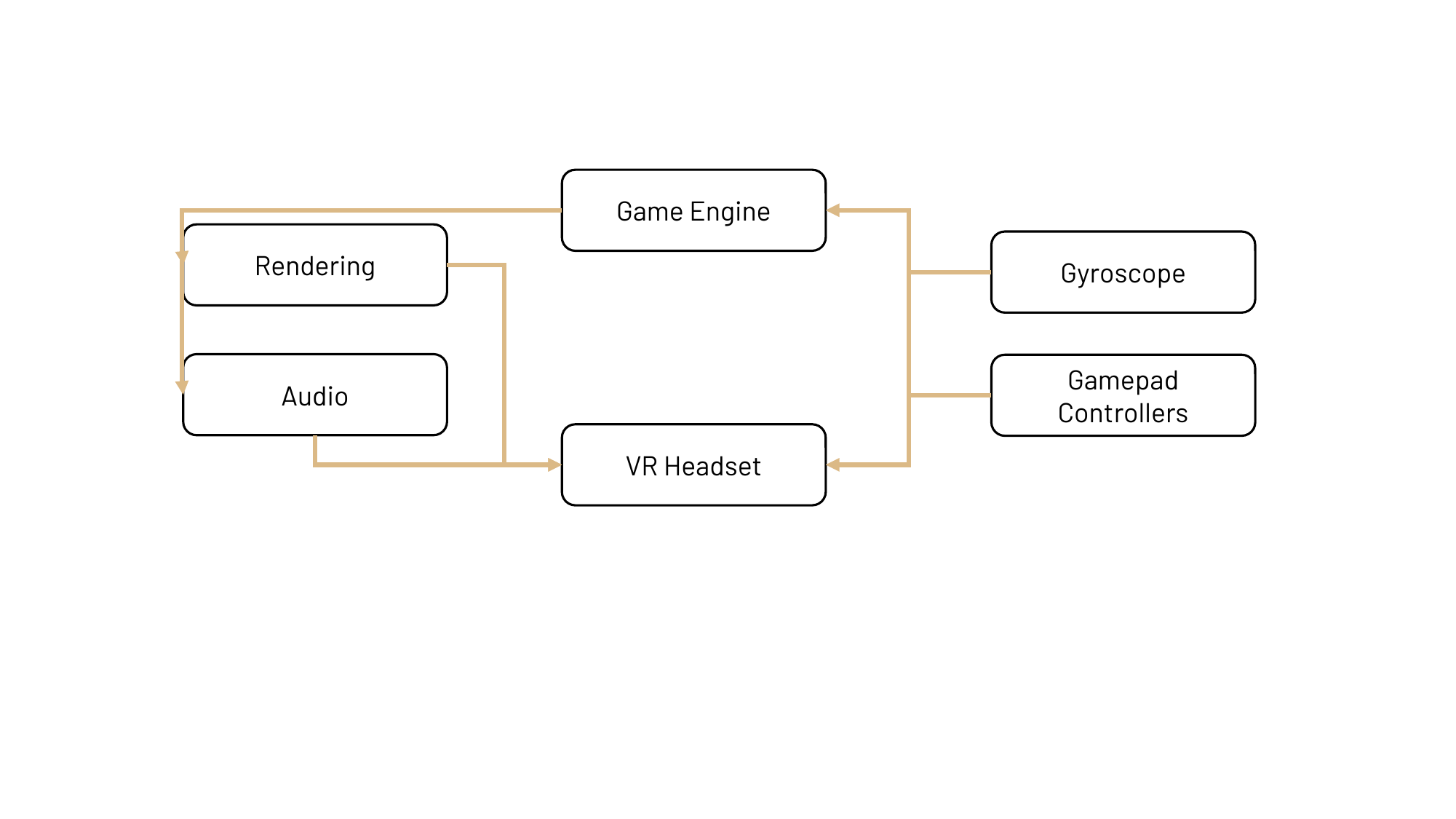

Game Engine
Rendering
Gyroscope
Audio
Gamepad Controllers
VR Headset